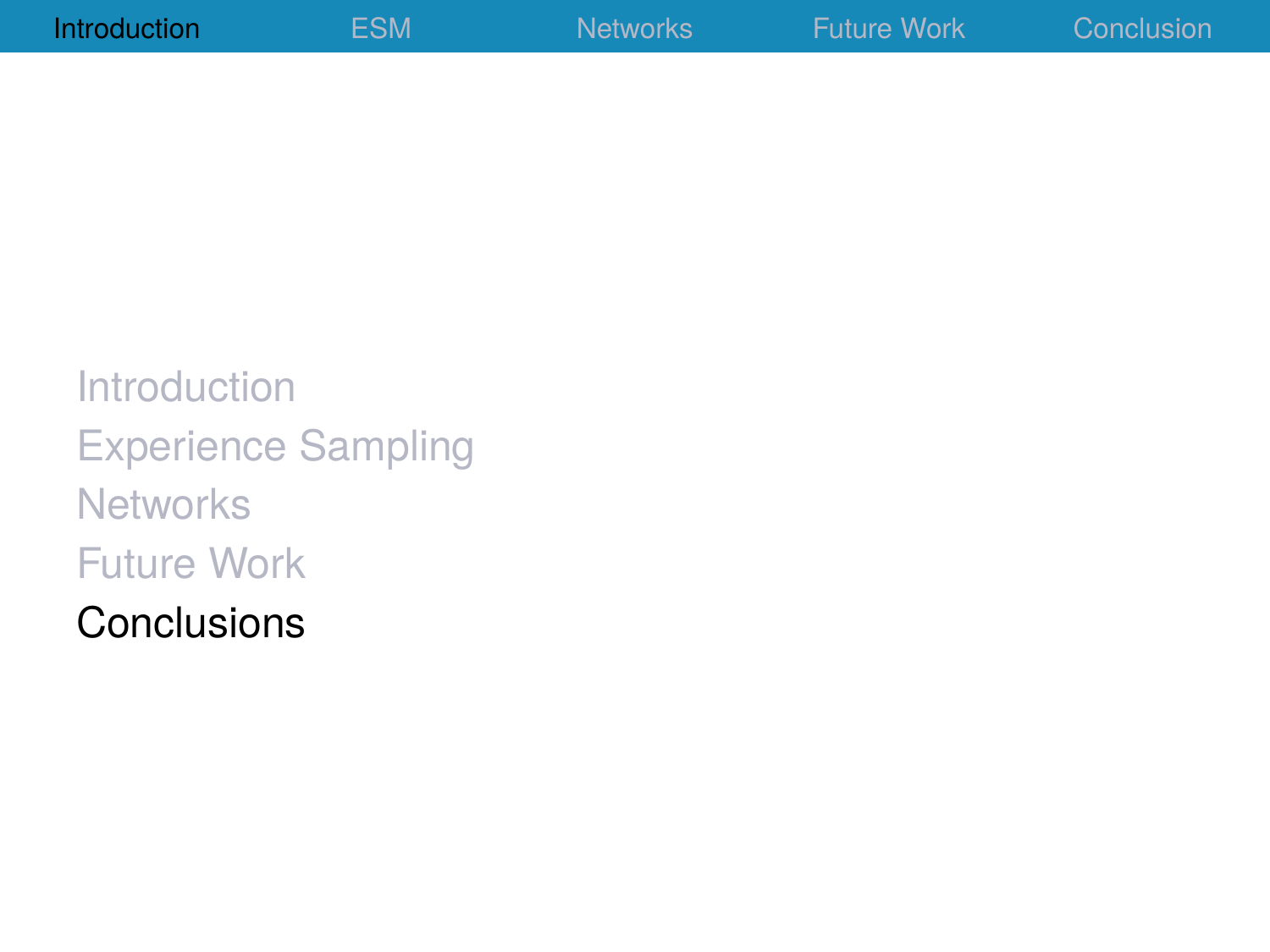

| Introduction | ESM | Networks | Future Work | Conclusion |
| --- | --- | --- | --- | --- |
Introduction
Experience Sampling
Networks
Future Work
Conclusions